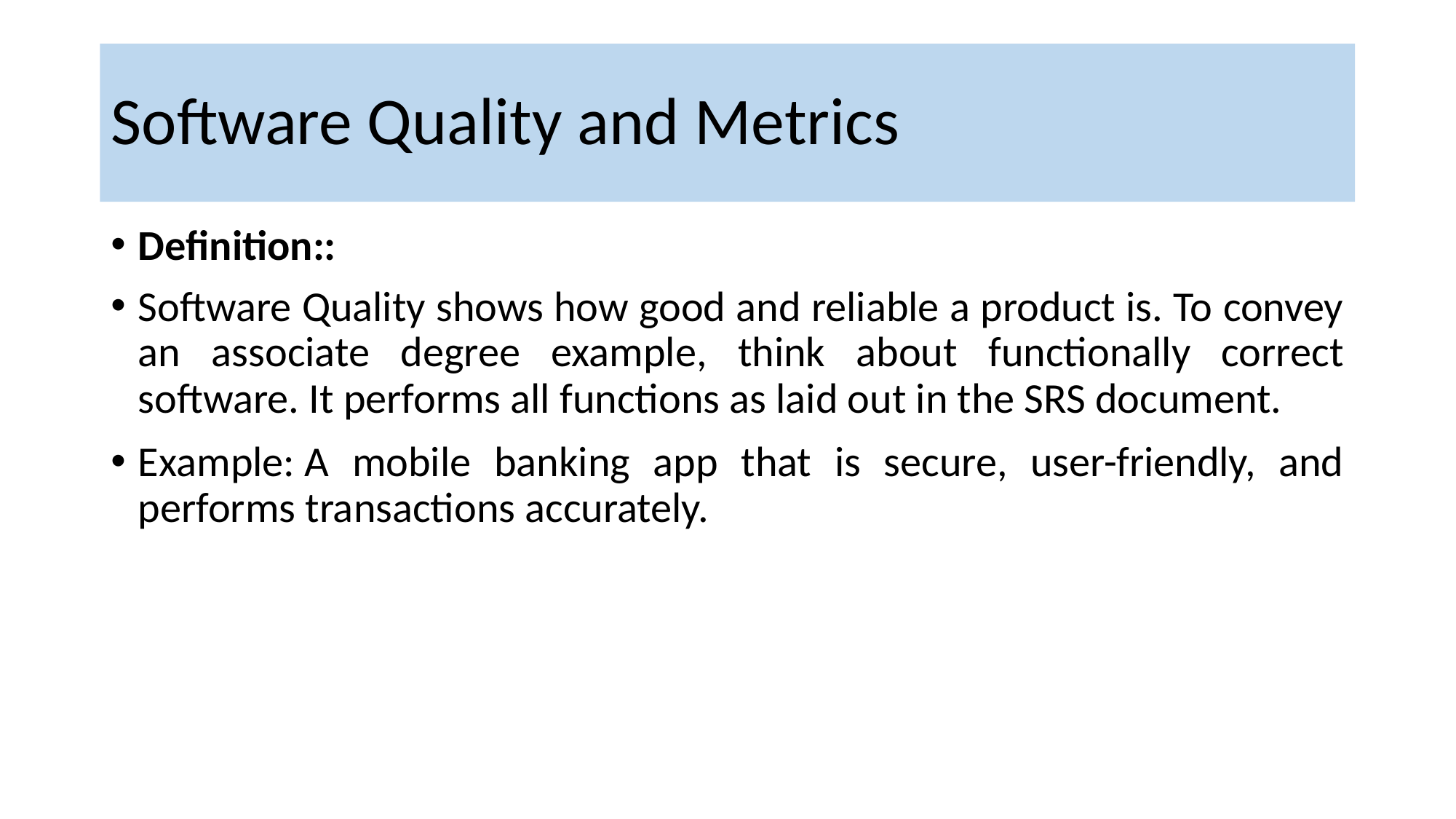

# Software Quality and Metrics
Definition::
Software Quality shows how good and reliable a product is. To convey an associate degree example, think about functionally correct software. It performs all functions as laid out in the SRS document.
Example: A mobile banking app that is secure, user-friendly, and performs transactions accurately.